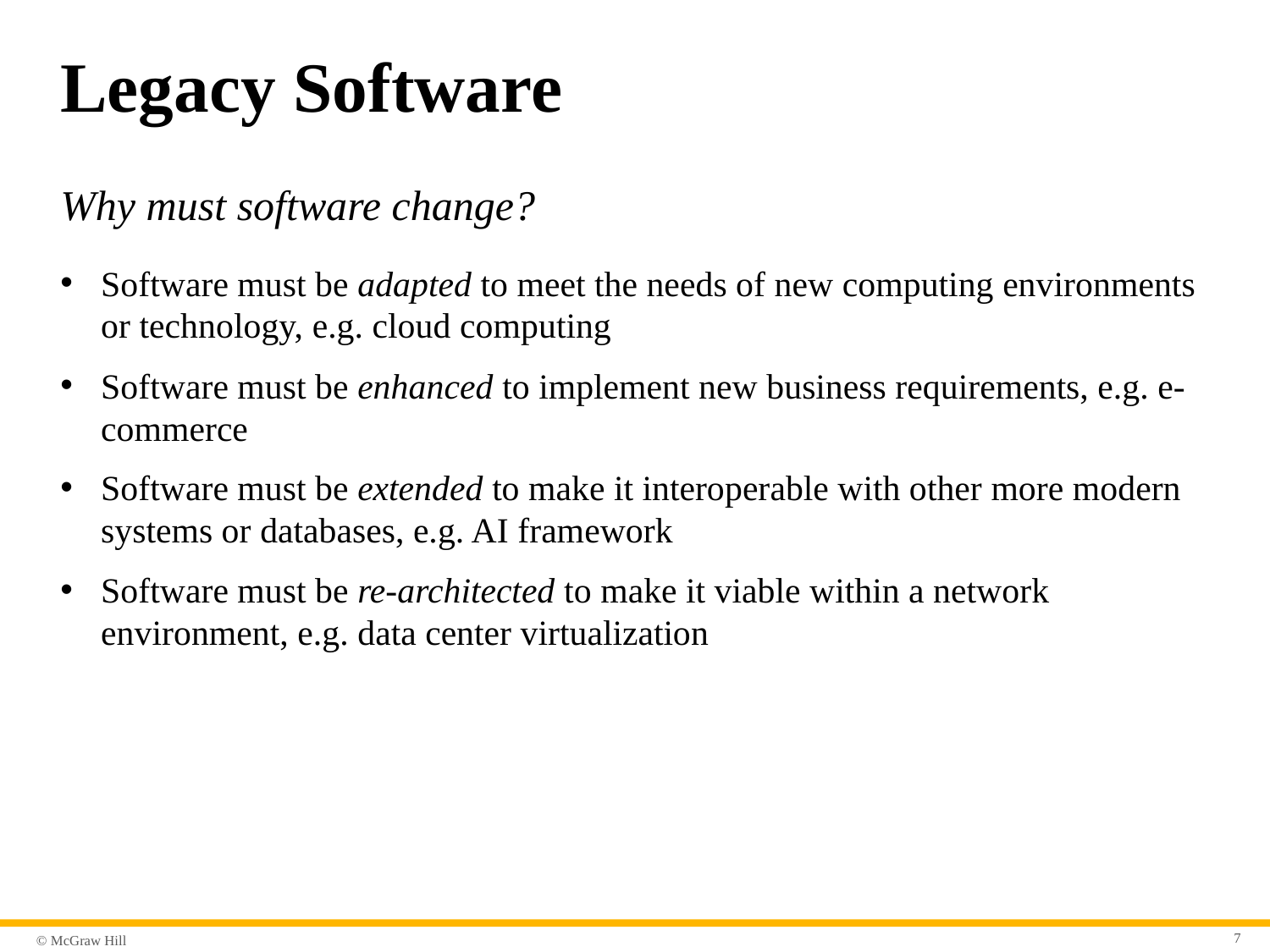

# Legacy Software
Why must software change?
Software must be adapted to meet the needs of new computing environments or technology, e.g. cloud computing
Software must be enhanced to implement new business requirements, e.g. e-commerce
Software must be extended to make it interoperable with other more modern systems or databases, e.g. AI framework
Software must be re-architected to make it viable within a network environment, e.g. data center virtualization
7